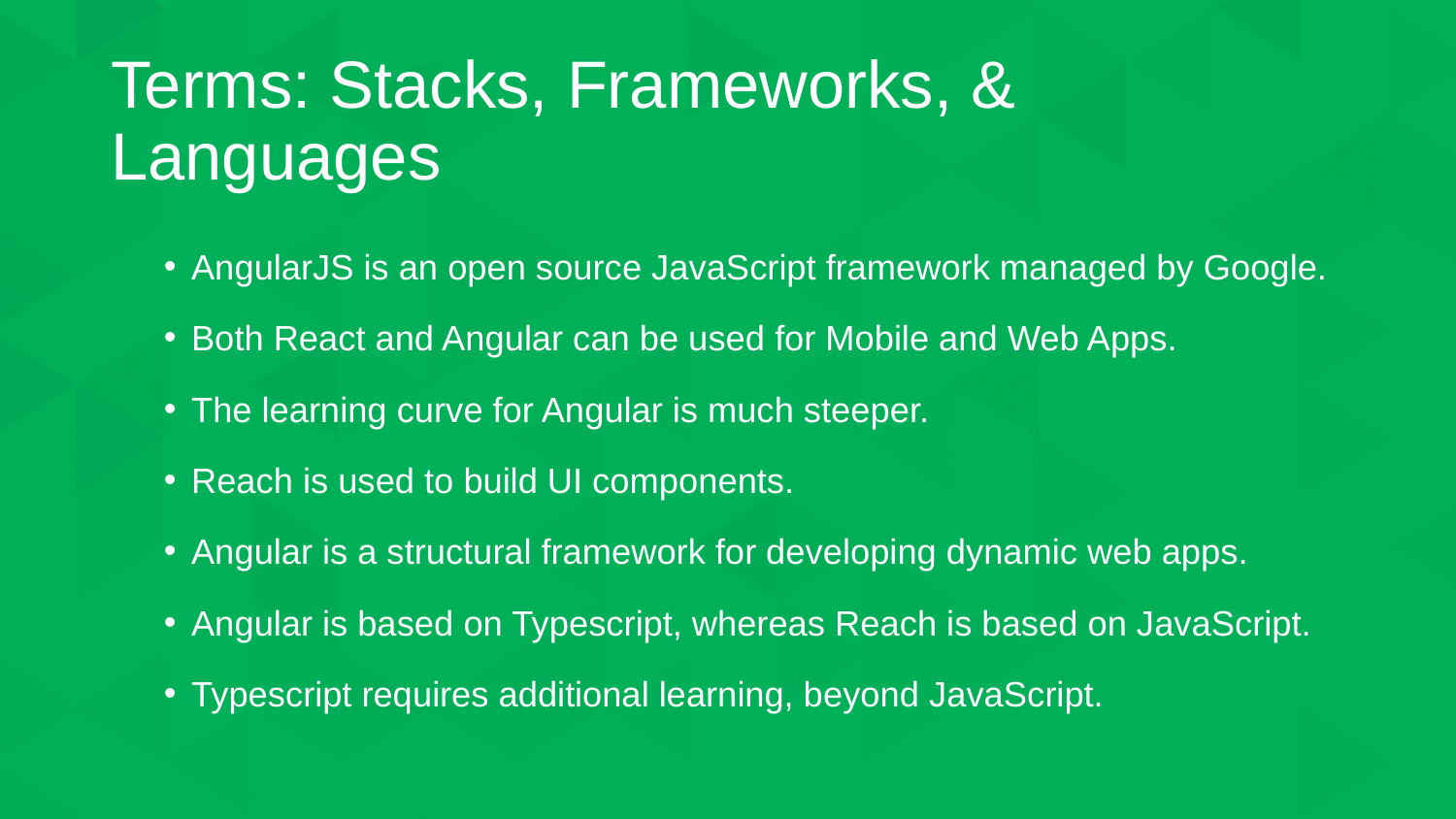

# Terms: Stacks, Frameworks, & Languages
AngularJS is an open source JavaScript framework managed by Google.
Both React and Angular can be used for Mobile and Web Apps.
The learning curve for Angular is much steeper.
Reach is used to build UI components.
Angular is a structural framework for developing dynamic web apps.
Angular is based on Typescript, whereas Reach is based on JavaScript.
Typescript requires additional learning, beyond JavaScript.